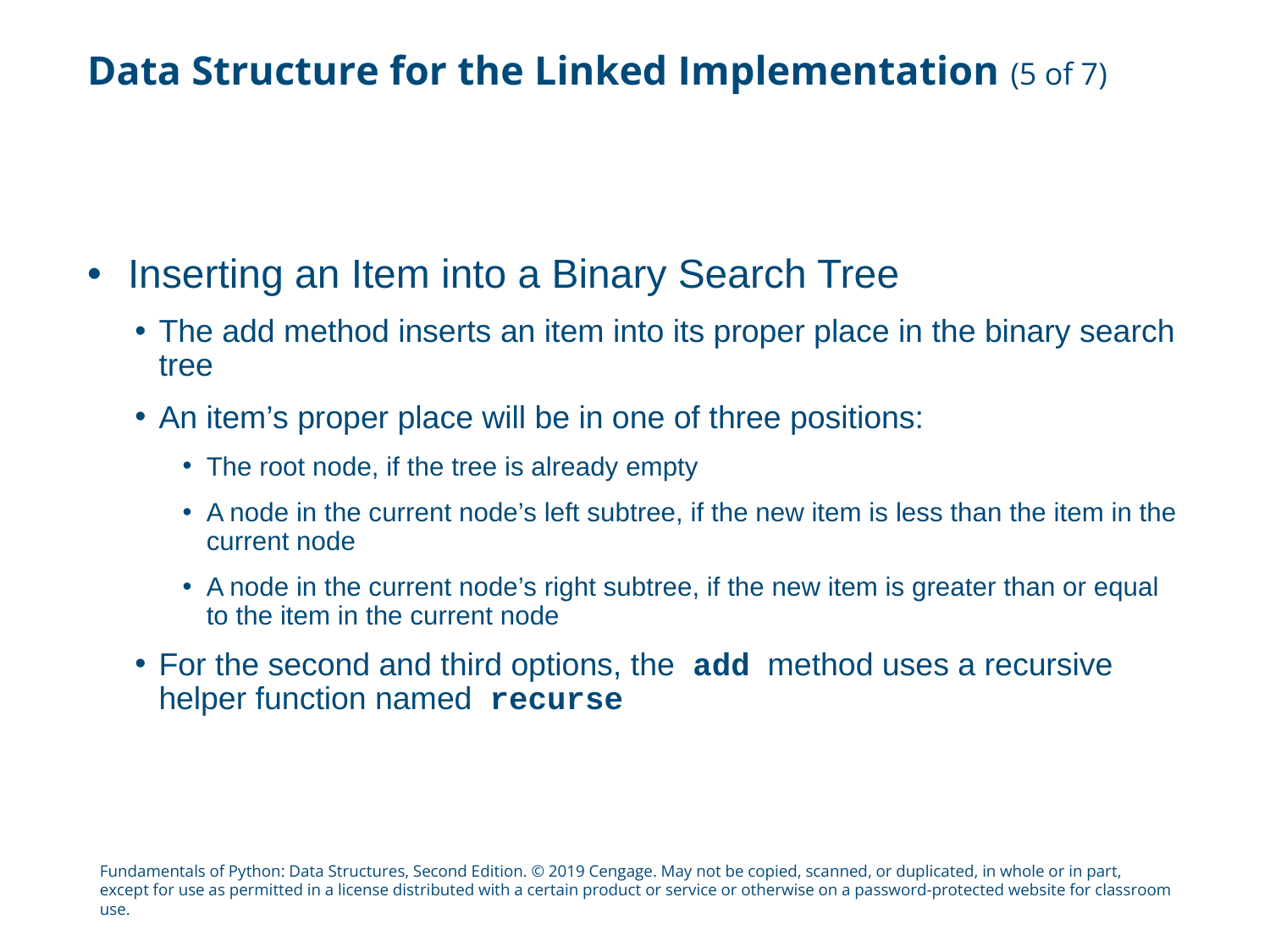

# Data Structure for the Linked Implementation (5 of 7)
Inserting an Item into a Binary Search Tree
The add method inserts an item into its proper place in the binary search tree
An item’s proper place will be in one of three positions:
The root node, if the tree is already empty
A node in the current node’s left subtree, if the new item is less than the item in the current node
A node in the current node’s right subtree, if the new item is greater than or equal to the item in the current node
For the second and third options, the  add  method uses a recursive helper function named  recurse
Fundamentals of Python: Data Structures, Second Edition. © 2019 Cengage. May not be copied, scanned, or duplicated, in whole or in part, except for use as permitted in a license distributed with a certain product or service or otherwise on a password-protected website for classroom use.